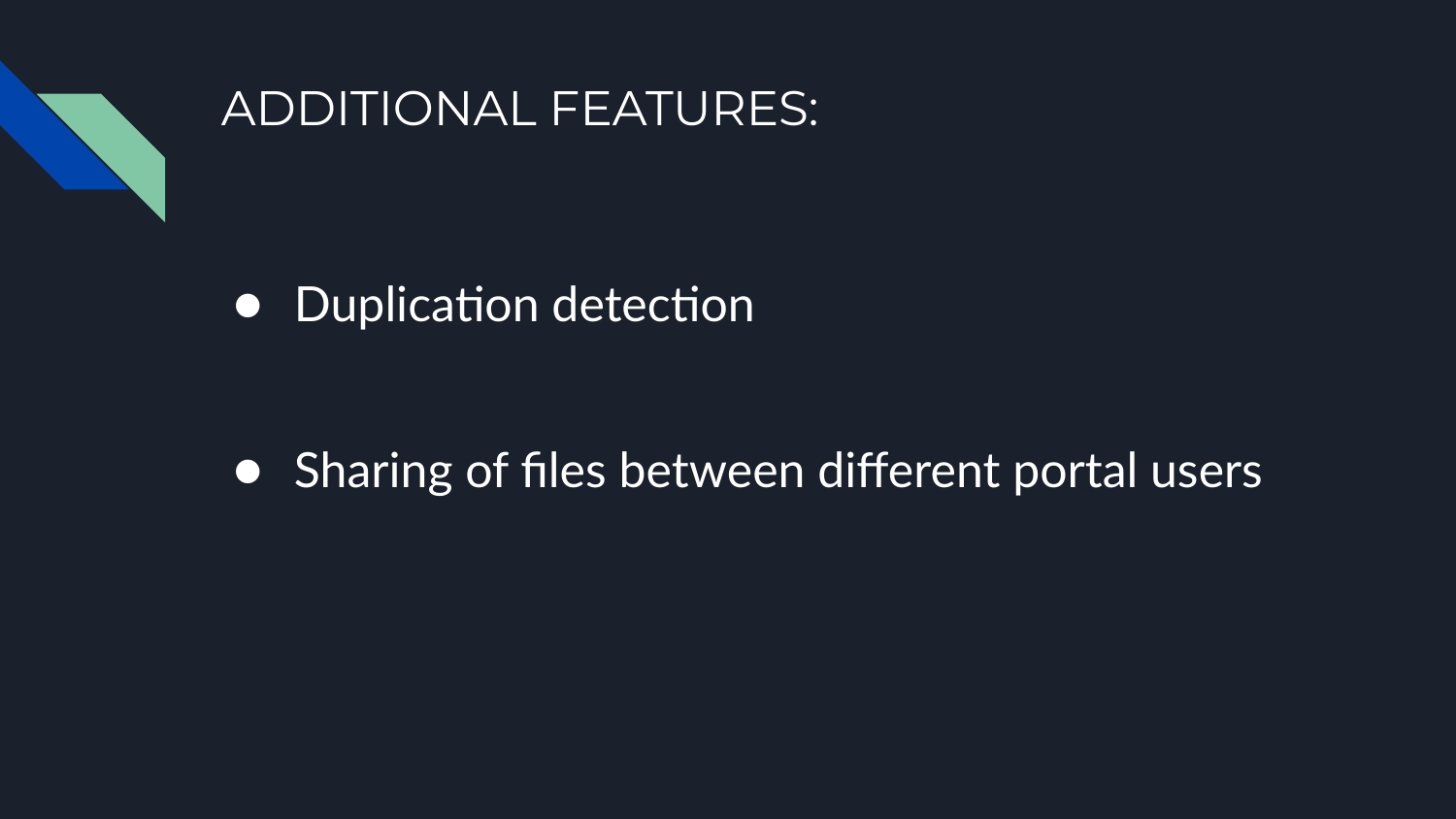

# ADDITIONAL FEATURES:
Duplication detection

Sharing of files between different portal users